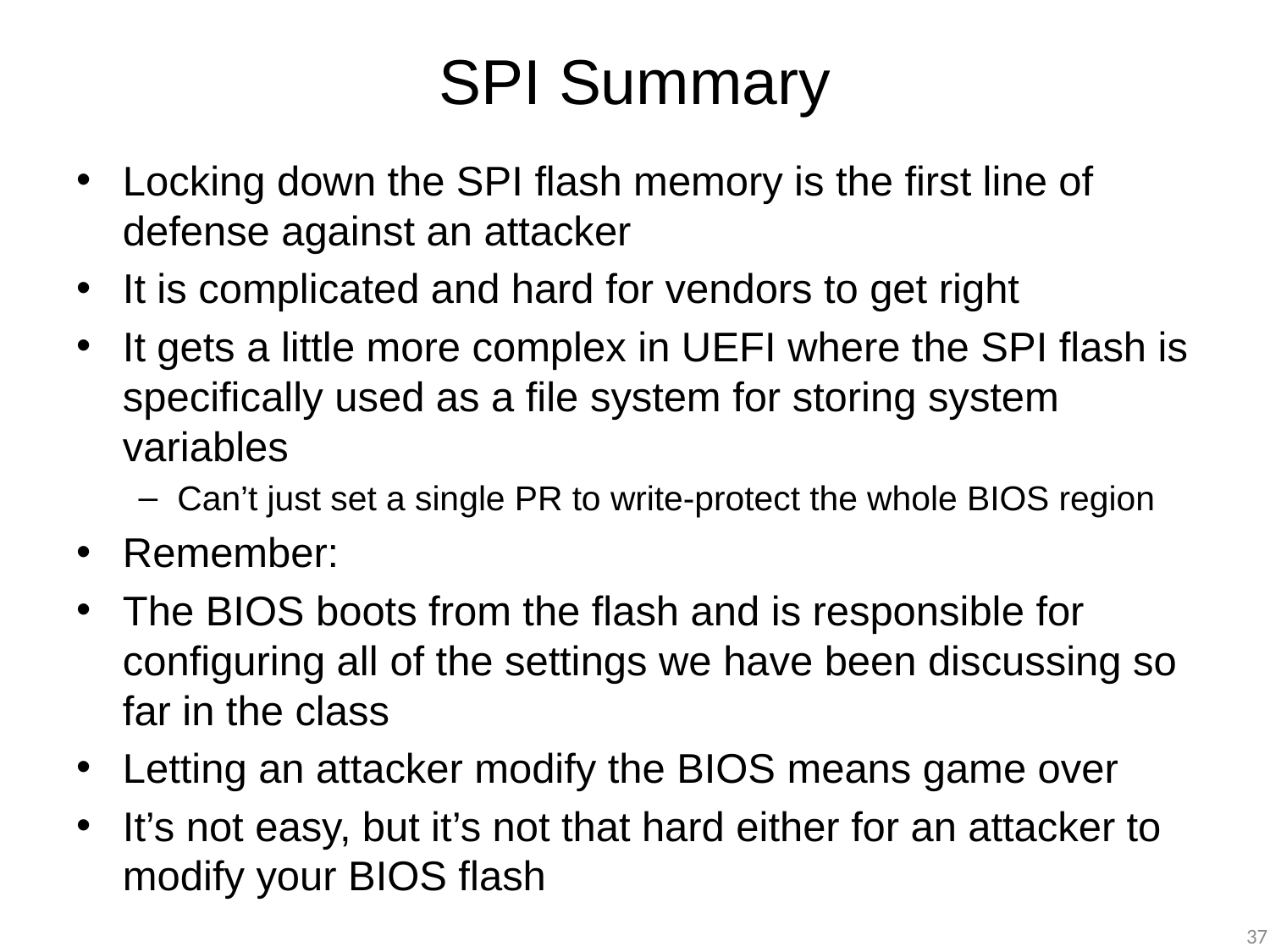

# SPI Summary
Locking down the SPI flash memory is the first line of defense against an attacker
It is complicated and hard for vendors to get right
It gets a little more complex in UEFI where the SPI flash is specifically used as a file system for storing system variables
Can’t just set a single PR to write-protect the whole BIOS region
Remember:
The BIOS boots from the flash and is responsible for configuring all of the settings we have been discussing so far in the class
Letting an attacker modify the BIOS means game over
It’s not easy, but it’s not that hard either for an attacker to modify your BIOS flash

37